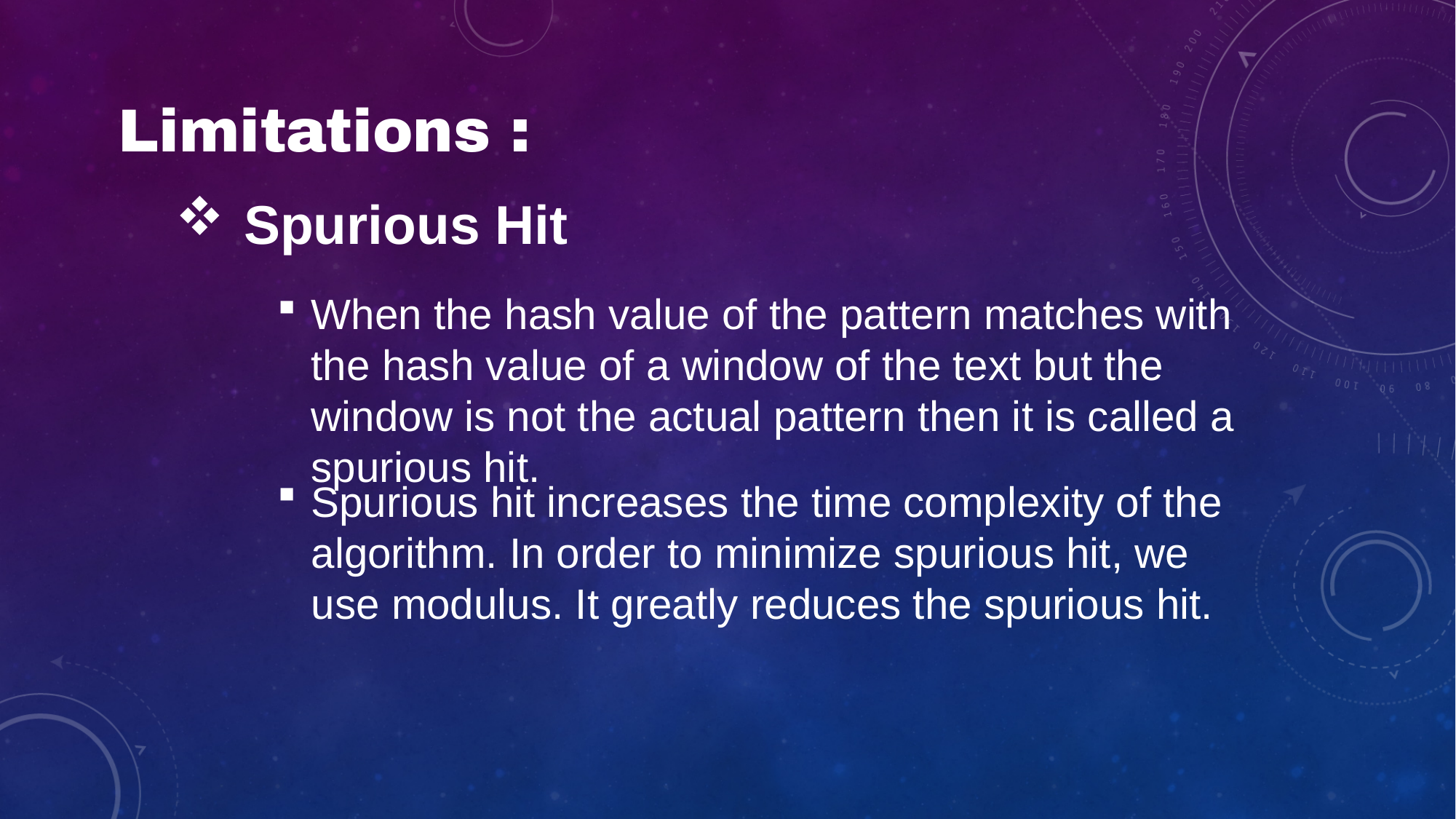

Limitations :
Spurious Hit
When the hash value of the pattern matches with the hash value of a window of the text but the window is not the actual pattern then it is called a spurious hit.
Spurious hit increases the time complexity of the algorithm. In order to minimize spurious hit, we use modulus. It greatly reduces the spurious hit.